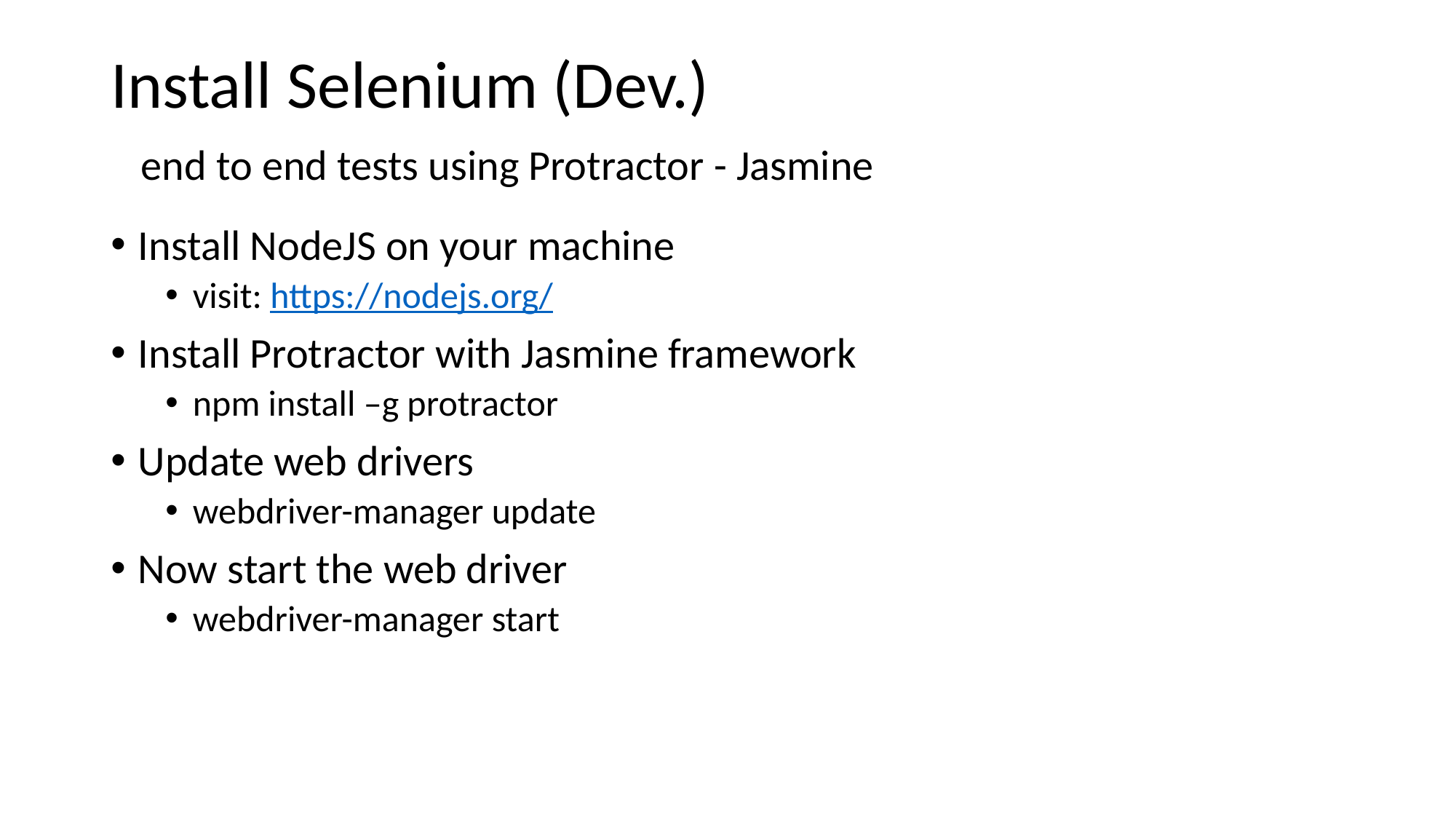

# Install Selenium (Dev.) end to end tests using Protractor - Jasmine
Install NodeJS on your machine
visit: https://nodejs.org/
Install Protractor with Jasmine framework
npm install –g protractor
Update web drivers
webdriver-manager update
Now start the web driver
webdriver-manager start